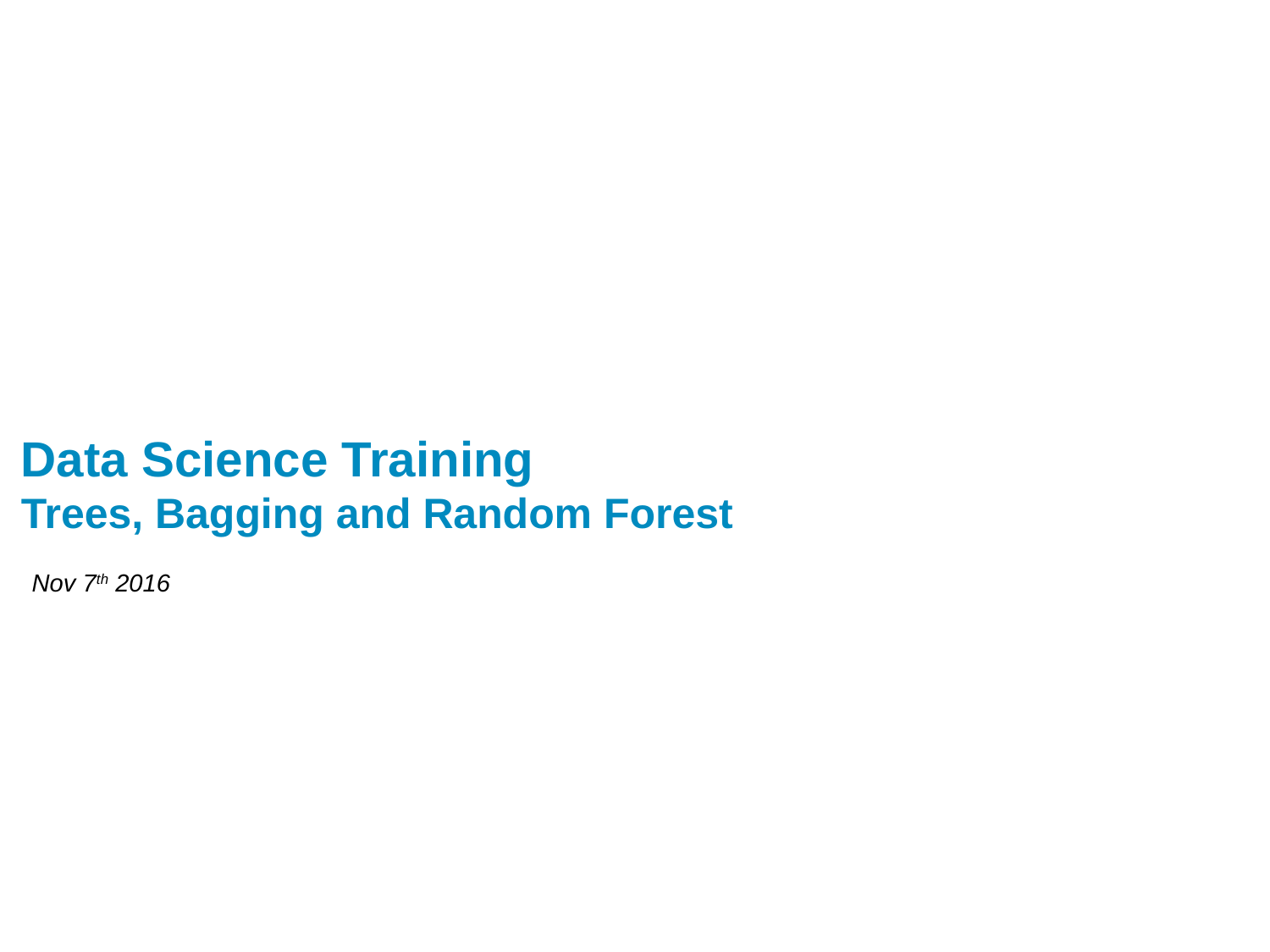

# Data Science Training Trees, Bagging and Random Forest
Nov 7th 2016